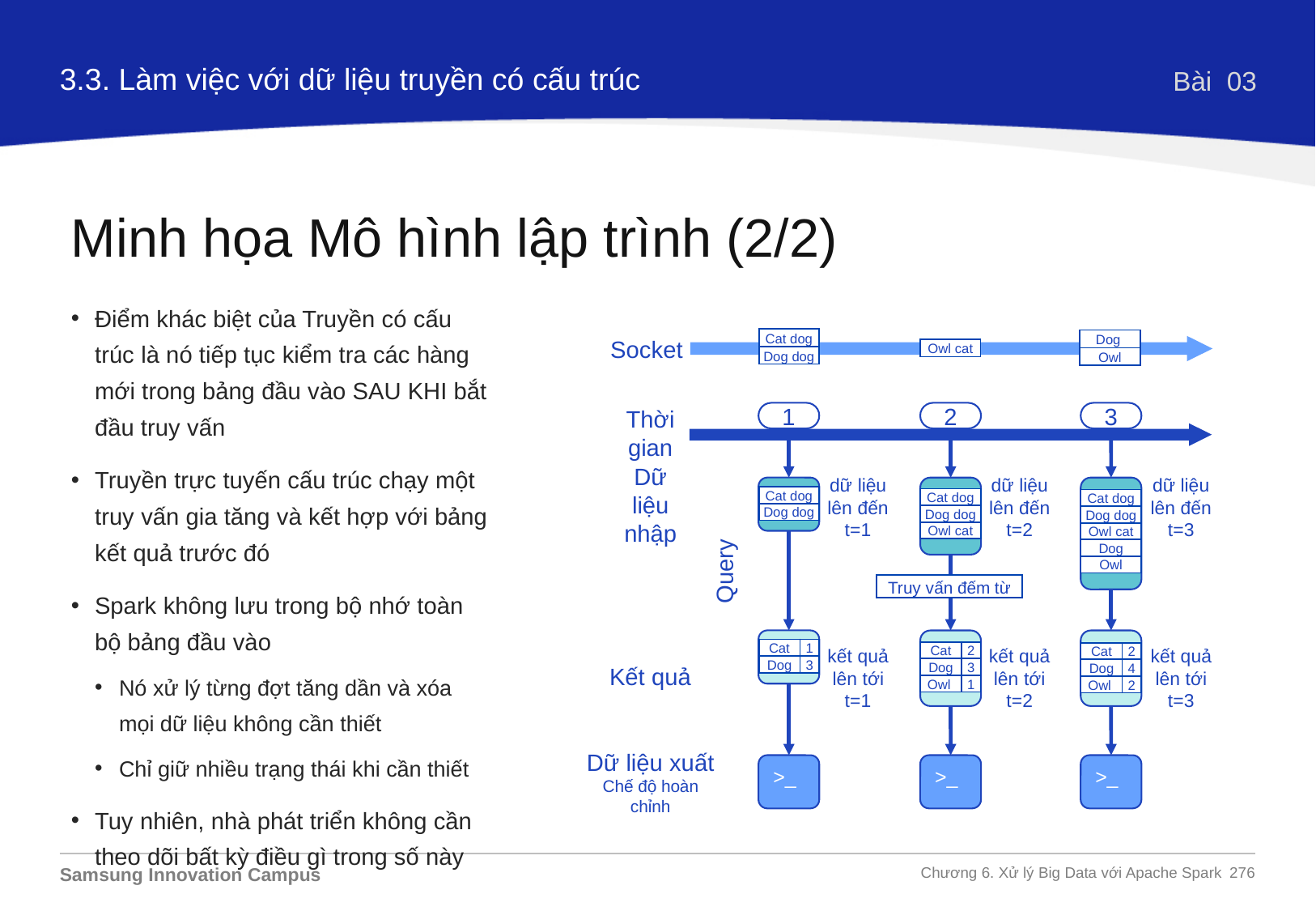

3.3. Làm việc với dữ liệu truyền có cấu trúc
Bài  03
Minh họa Mô hình lập trình (2/2)
Điểm khác biệt của Truyền có cấu trúc là nó tiếp tục kiểm tra các hàng mới trong bảng đầu vào SAU KHI bắt đầu truy vấn
Truyền trực tuyến cấu trúc chạy một truy vấn gia tăng và kết hợp với bảng kết quả trước đó
Spark không lưu trong bộ nhớ toàn bộ bảng đầu vào
Nó xử lý từng đợt tăng dần và xóa mọi dữ liệu không cần thiết
Chỉ giữ nhiều trạng thái khi cần thiết
Tuy nhiên, nhà phát triển không cần theo dõi bất kỳ điều gì trong số này
| Cat dog |
| --- |
| Dog dog |
Socket
| Dog |
| --- |
| Owl |

| Owl cat |
| --- |
1
2
3
Thời gian

Dữ liệu nhập
dữ liệu lên đến t=1
dữ liệu lên đến t=2
dữ liệu lên đến t=3
Query

Kết quả
kết quả lên tới t=1
kết quả lên tới t=2
kết quả lên tới t=3
>_
>_
>_
Dữ liệu xuất
Chế độ hoàn chỉnh
| Cat dog |
| --- |
| Dog dog |
| Cat dog |
| --- |
| Dog dog |
| Owl cat |
| Cat dog |
| --- |
| Dog dog |
| Owl cat |
| Dog |
| Owl |
| Truy vấn đếm từ |
| --- |
| Cat | 1 |
| --- | --- |
| Dog | 3 |
| Cat | 2 |
| --- | --- |
| Dog | 3 |
| Owl | 1 |
| Cat | 2 |
| --- | --- |
| Dog | 4 |
| Owl | 2 |